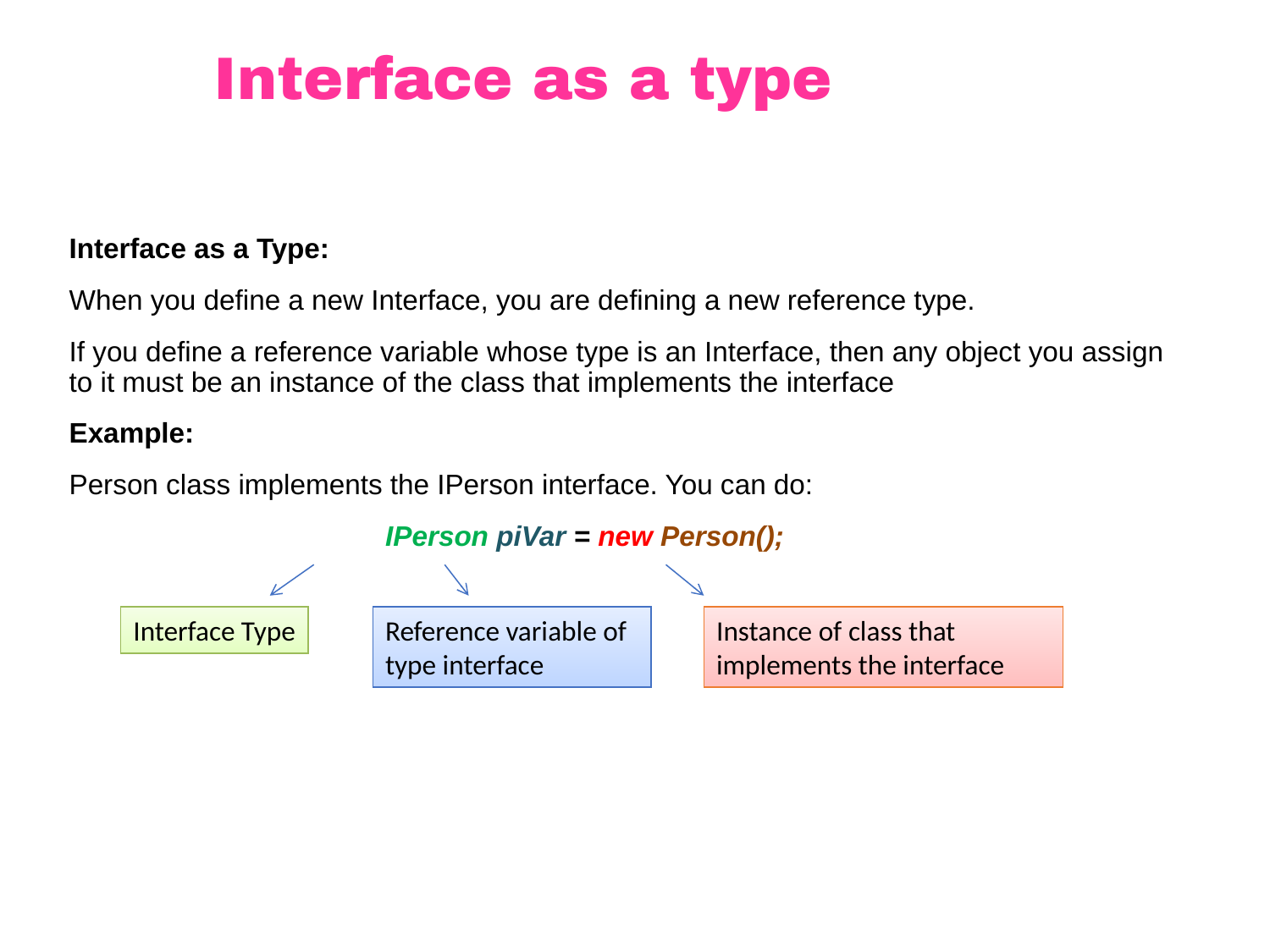

# Interface as a type
Interface as a Type:
When you define a new Interface, you are defining a new reference type.
If you define a reference variable whose type is an Interface, then any object you assign to it must be an instance of the class that implements the interface
Example:
Person class implements the IPerson interface. You can do:
		            IPerson piVar = new Person();

Interface Type
Reference variable of type interface
Instance of class that implements the interface